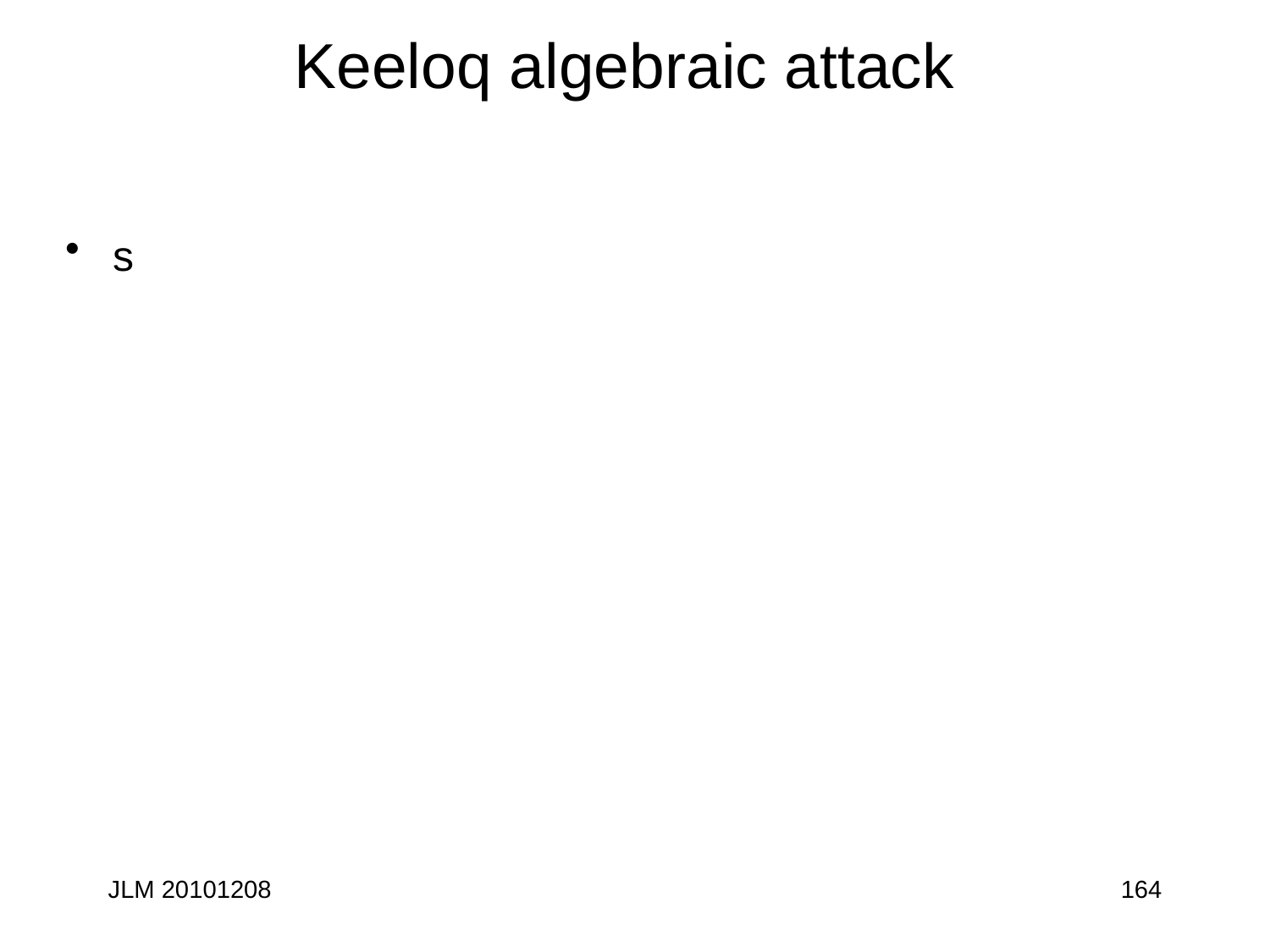

# Keeloq algebraic attack
s
JLM 20101208
164